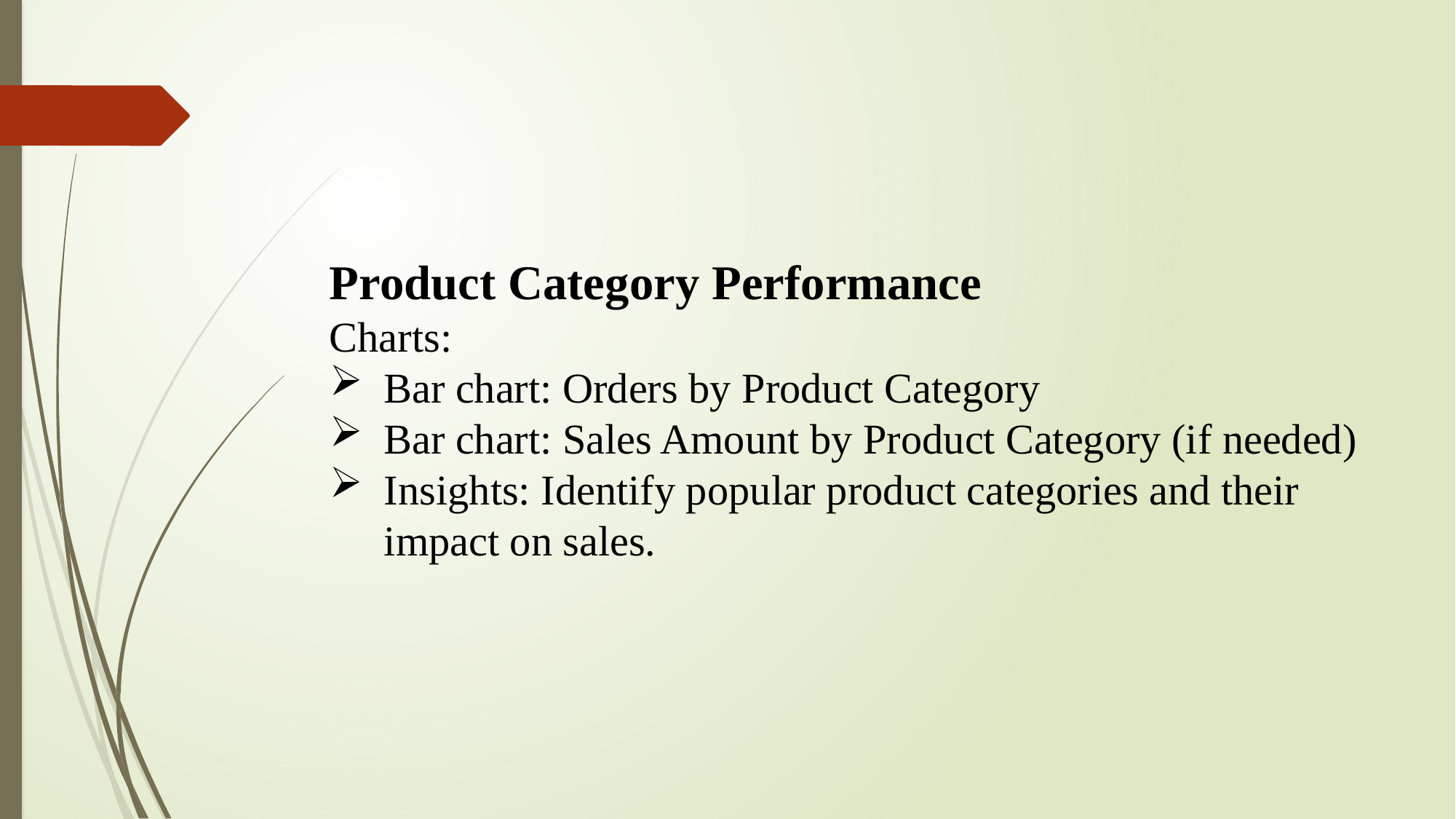

Product Category Performance
Charts:
Bar chart: Orders by Product Category
Bar chart: Sales Amount by Product Category (if needed)
Insights: Identify popular product categories and their impact on sales.